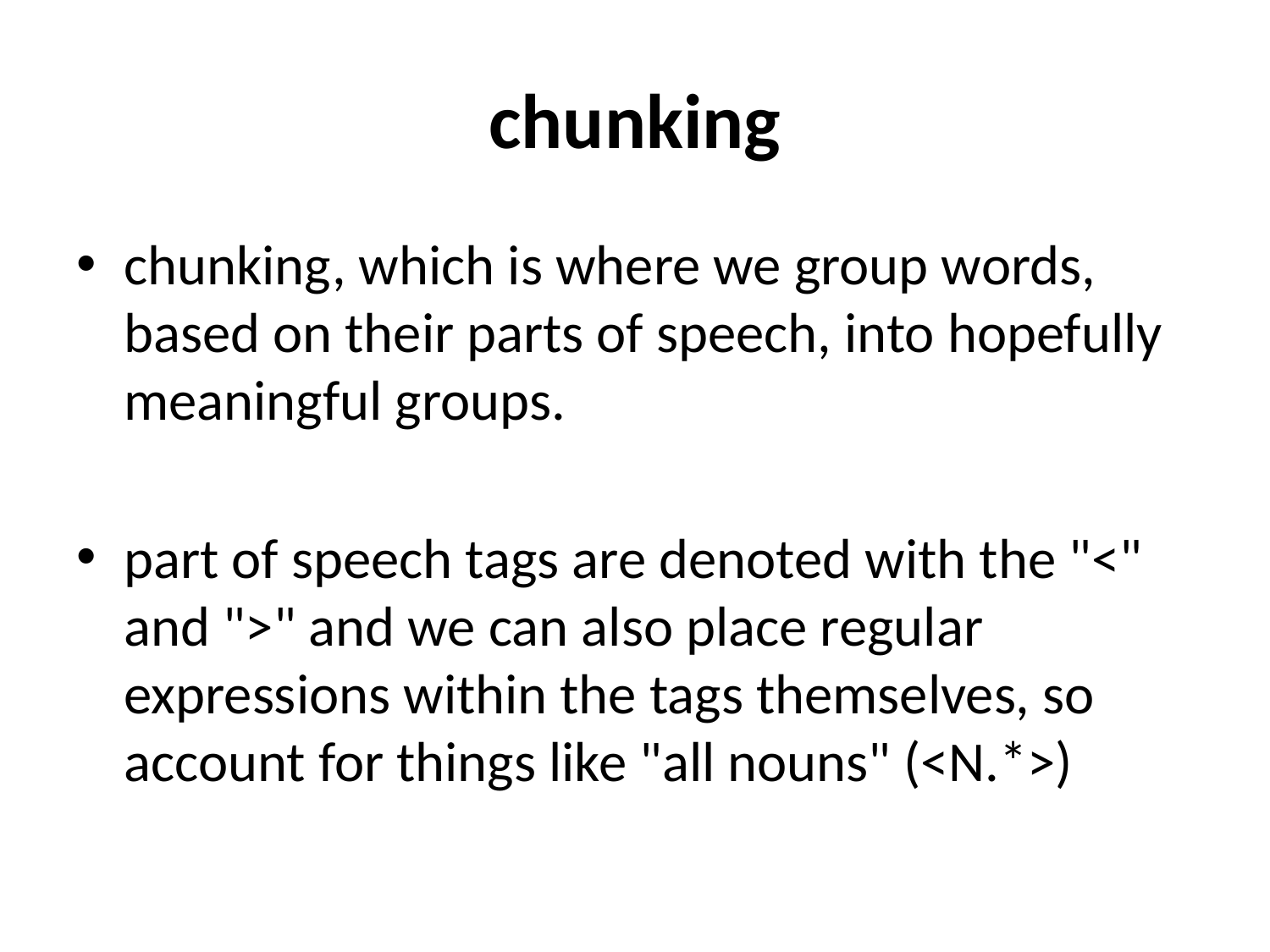

# chunking
chunking, which is where we group words, based on their parts of speech, into hopefully meaningful groups.

part of speech tags are denoted with the "<" and ">" and we can also place regular expressions within the tags themselves, so account for things like "all nouns" (<N.*>)